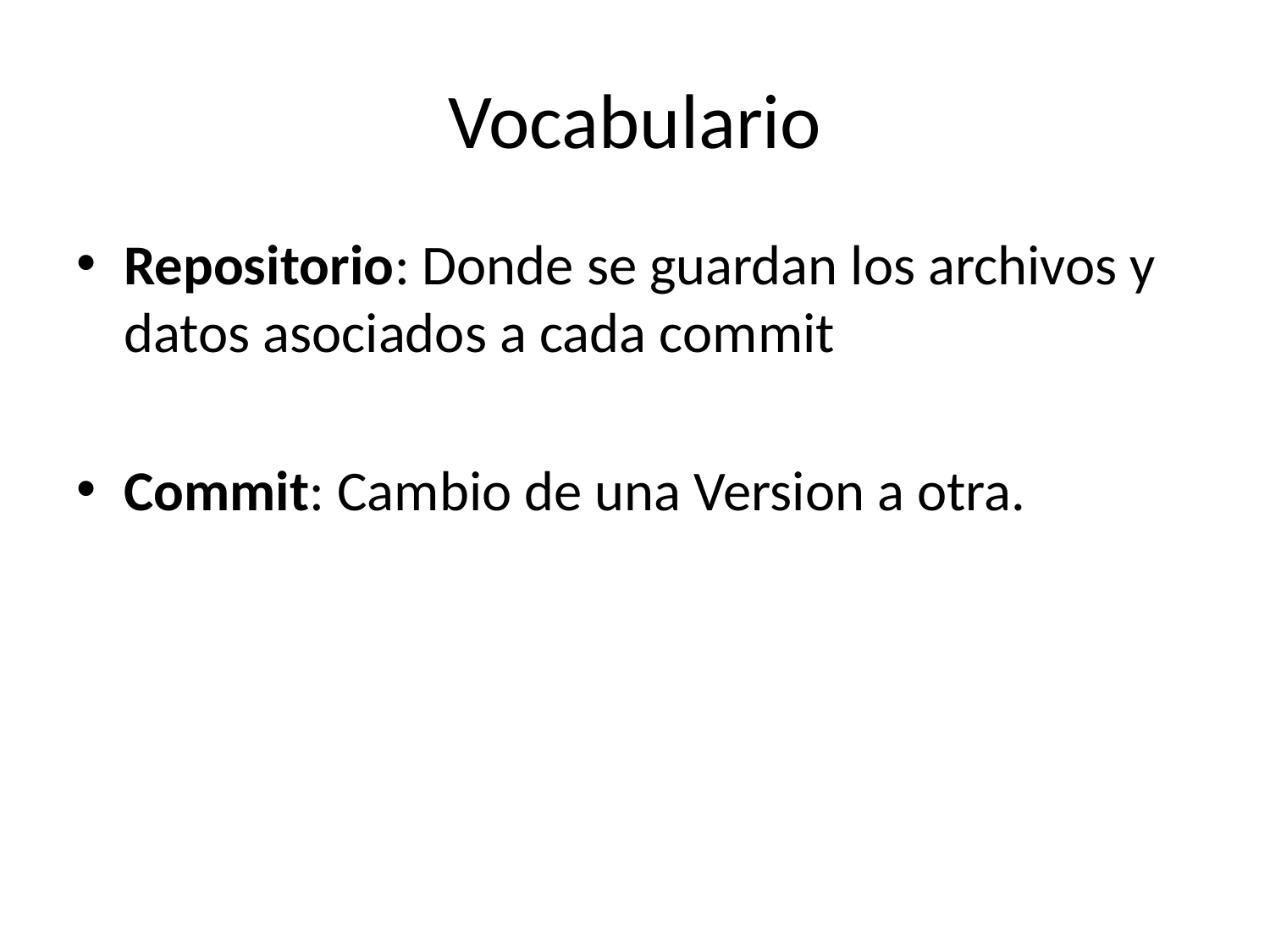

# Vocabulario
Repositorio: Donde se guardan los archivos y datos asociados a cada commit

Commit: Cambio de una Version a otra.